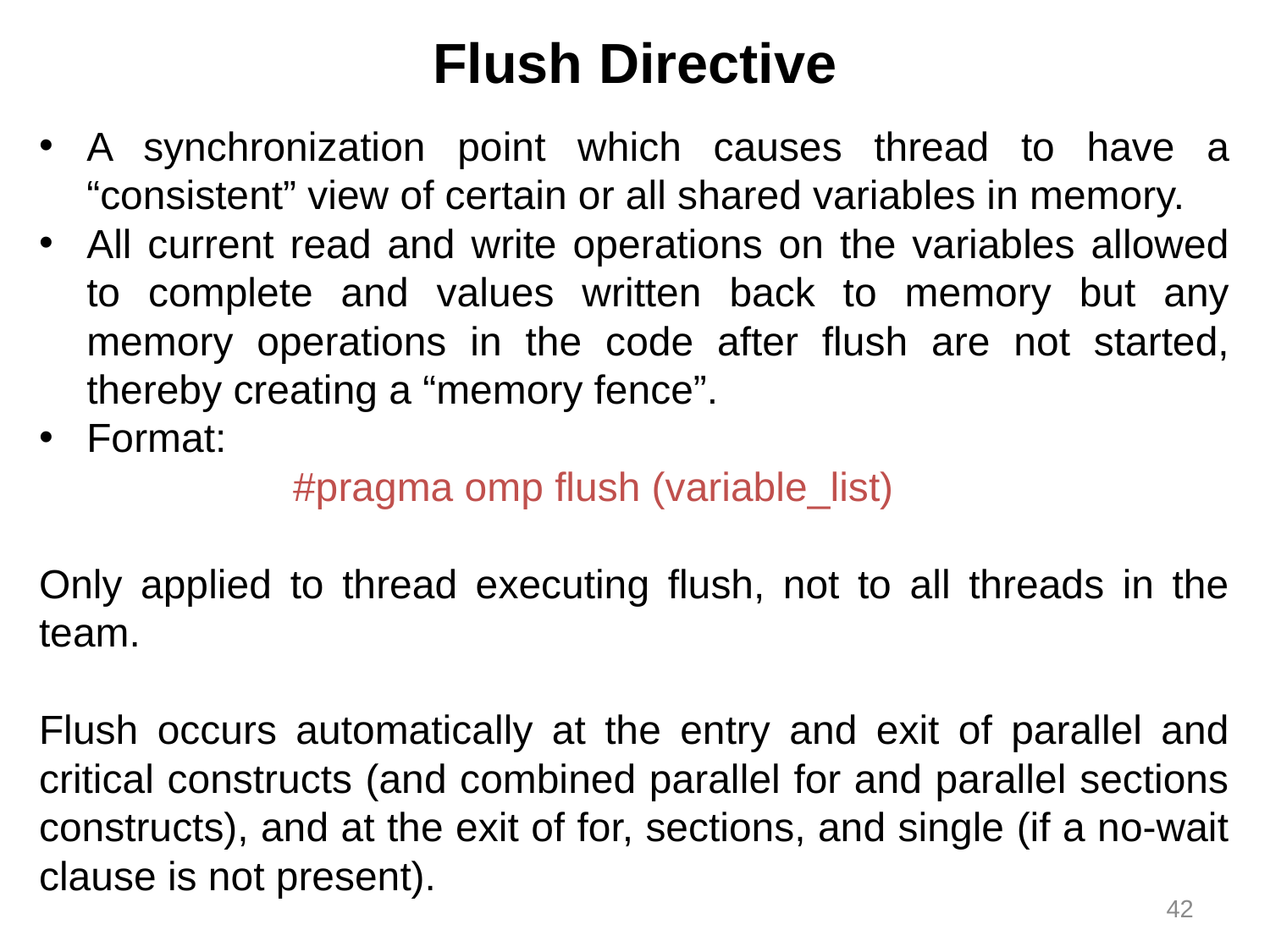

Flush Directive

A synchronization point which causes thread to have a “consistent” view of certain or all shared variables in memory.
All current read and write operations on the variables allowed to complete and values written back to memory but any memory operations in the code after flush are not started, thereby creating a “memory fence”.
Format:
		#pragma omp flush (variable_list)

Only applied to thread executing flush, not to all threads in the team.

Flush occurs automatically at the entry and exit of parallel and critical constructs (and combined parallel for and parallel sections constructs), and at the exit of for, sections, and single (if a no-wait clause is not present).
42